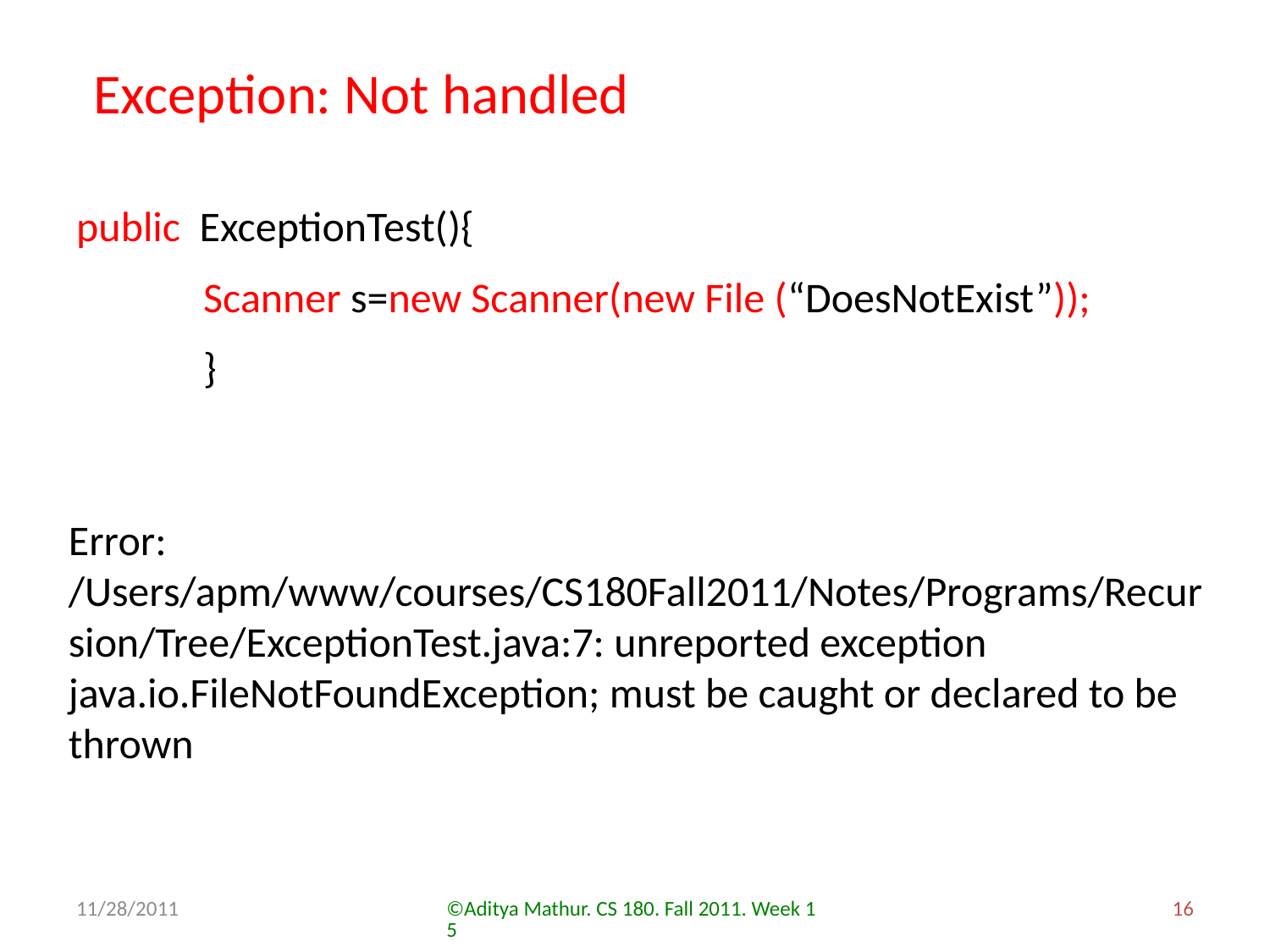

# Exception: Not handled
public  ExceptionTest(){
	Scanner s=new Scanner(new File (“DoesNotExist”));
	}
Error: /Users/apm/www/courses/CS180Fall2011/Notes/Programs/Recursion/Tree/ExceptionTest.java:7: unreported exception java.io.FileNotFoundException; must be caught or declared to be thrown
11/28/2011
©Aditya Mathur. CS 180. Fall 2011. Week 15
16